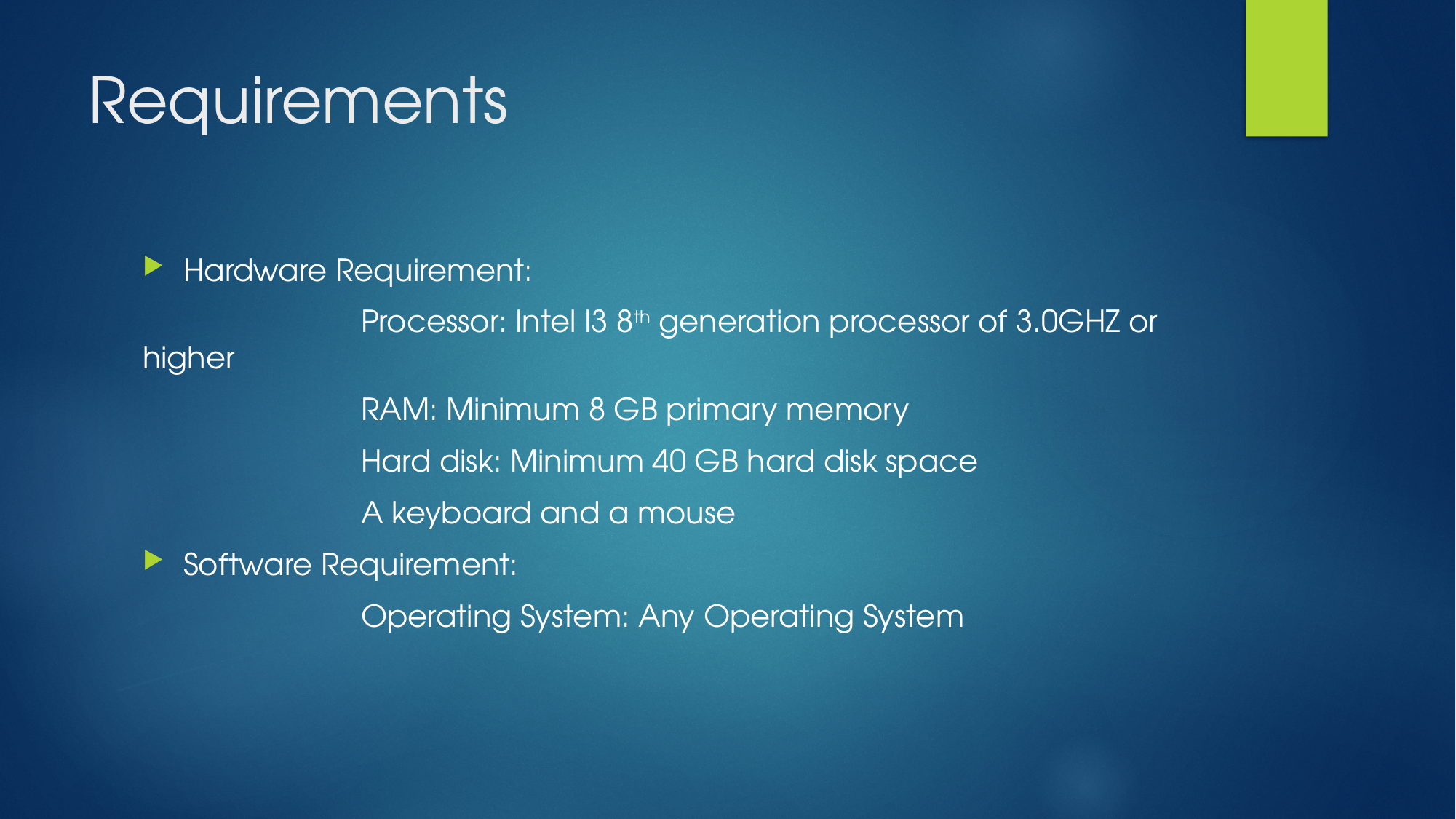

# Requirements
Hardware Requirement:
		Processor: Intel I3 8th generation processor of 3.0GHZ or higher
		RAM: Minimum 8 GB primary memory
		Hard disk: Minimum 40 GB hard disk space
		A keyboard and a mouse
Software Requirement:
		Operating System: Any Operating System